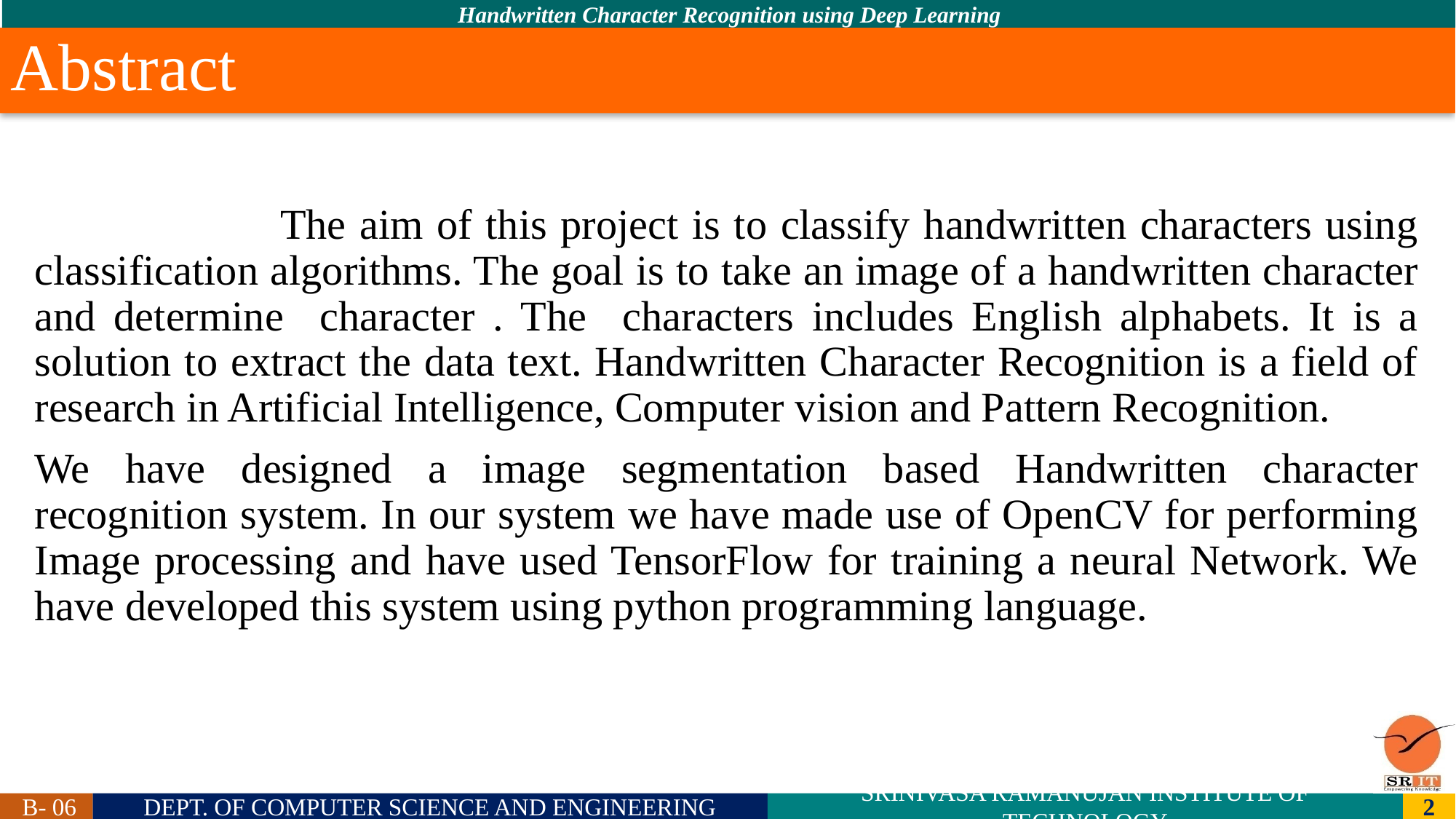

# Abstract

                  The aim of this project is to classify handwritten characters using classification algorithms. The goal is to take an image of a handwritten character and determine  character . The  characters includes English alphabets. It is a solution to extract the data text. Handwritten Character Recognition is a field of research in Artificial Intelligence, Computer vision and Pattern Recognition.
We have designed a image segmentation based Handwritten character recognition system. In our system we have made use of OpenCV for performing Image processing and have used TensorFlow for training a neural Network. We have developed this system using python programming language.